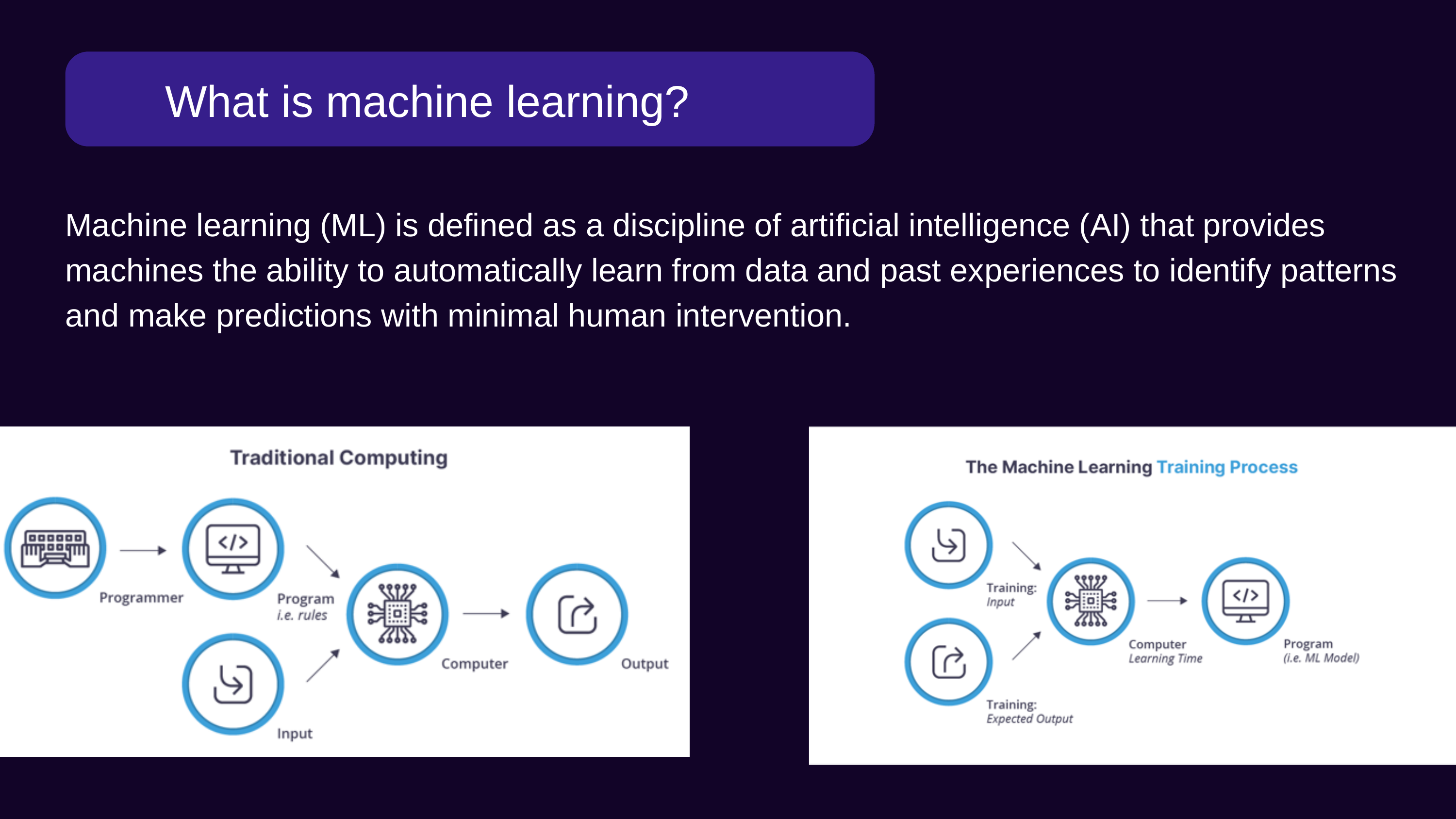

What is machine learning?

Machine learning (ML) is defined as a discipline of artificial intelligence (AI) that provides machines the ability to automatically learn from data and past experiences to identify patterns and make predictions with minimal human intervention.